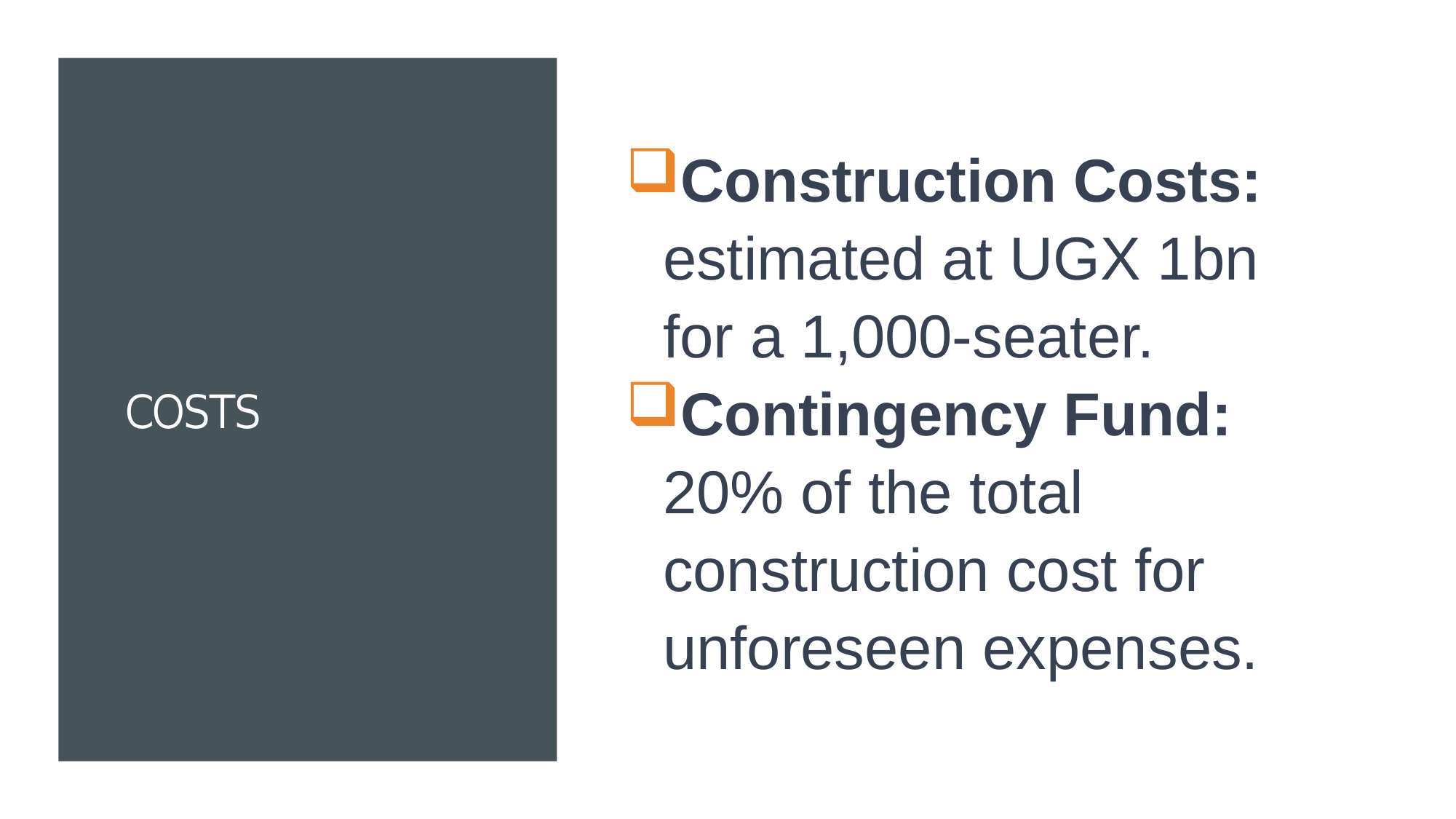

# costs
Construction Costs: estimated at UGX 1bn for a 1,000-seater.
Contingency Fund: 20% of the total construction cost for unforeseen expenses.